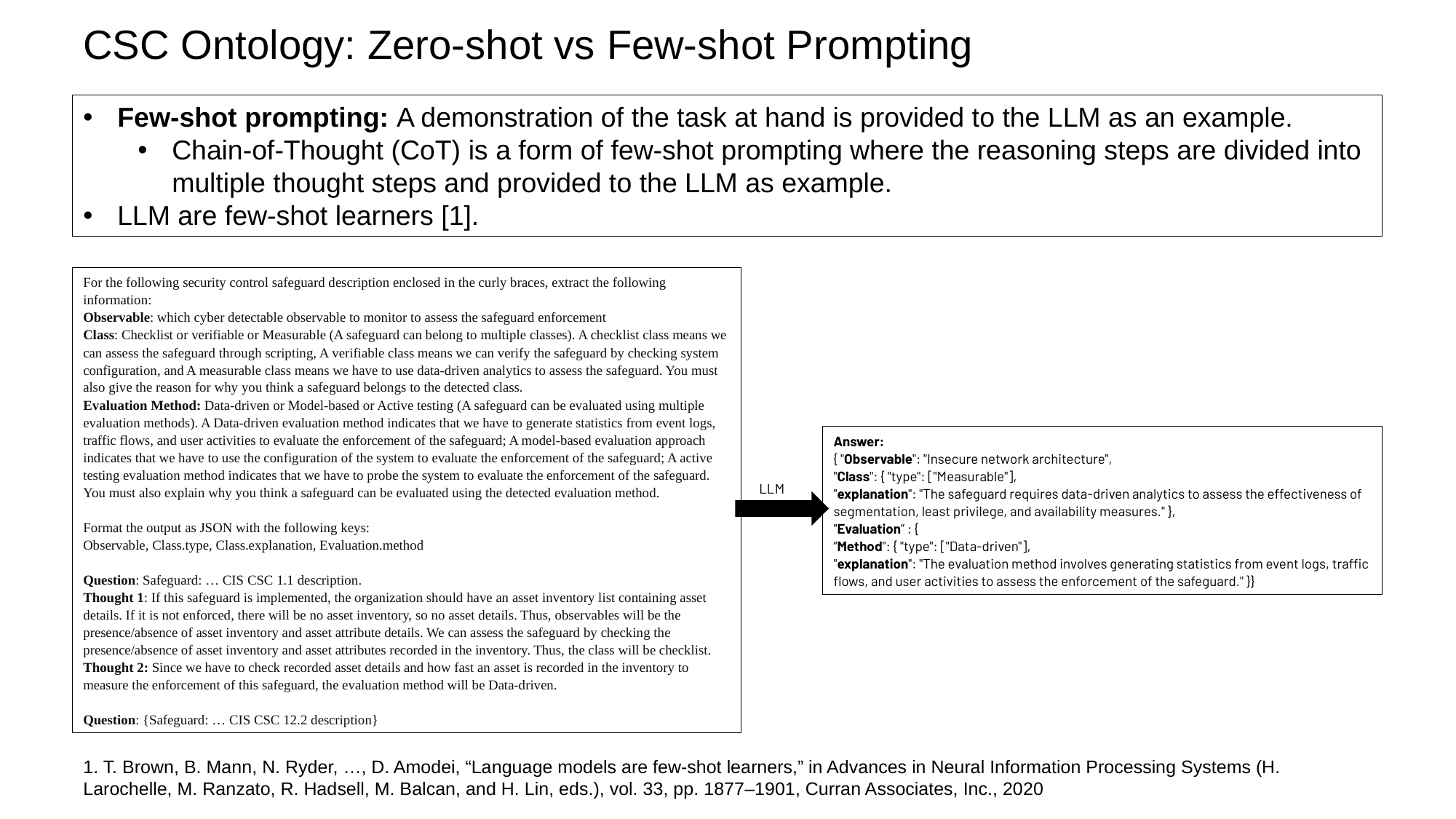

CSC Ontology: Zero-shot vs Few-shot Prompting
Few-shot prompting: A demonstration of the task at hand is provided to the LLM as an example.
Chain-of-Thought (CoT) is a form of few-shot prompting where the reasoning steps are divided into multiple thought steps and provided to the LLM as example.
LLM are few-shot learners [1].
For the following security control safeguard description enclosed in the curly braces, extract the following information:
Observable: which cyber detectable observable to monitor to assess the safeguard enforcement
Class: Checklist or verifiable or Measurable (A safeguard can belong to multiple classes). A checklist class means we can assess the safeguard through scripting, A verifiable class means we can verify the safeguard by checking system configuration, and A measurable class means we have to use data-driven analytics to assess the safeguard. You must also give the reason for why you think a safeguard belongs to the detected class.
Evaluation Method: Data-driven or Model-based or Active testing (A safeguard can be evaluated using multiple evaluation methods). A Data-driven evaluation method indicates that we have to generate statistics from event logs, traffic flows, and user activities to evaluate the enforcement of the safeguard; A model-based evaluation approach indicates that we have to use the configuration of the system to evaluate the enforcement of the safeguard; A active testing evaluation method indicates that we have to probe the system to evaluate the enforcement of the safeguard. You must also explain why you think a safeguard can be evaluated using the detected evaluation method.

Format the output as JSON with the following keys:
Observable, Class.type, Class.explanation, Evaluation.method

Question: Safeguard: … CIS CSC 1.1 description.
Thought 1: If this safeguard is implemented, the organization should have an asset inventory list containing asset details. If it is not enforced, there will be no asset inventory, so no asset details. Thus, observables will be the presence/absence of asset inventory and asset attribute details. We can assess the safeguard by checking the presence/absence of asset inventory and asset attributes recorded in the inventory. Thus, the class will be checklist.
Thought 2: Since we have to check recorded asset details and how fast an asset is recorded in the inventory to measure the enforcement of this safeguard, the evaluation method will be Data-driven.

Question: {Safeguard: … CIS CSC 12.2 description}
Answer:
{ "Observable": "Insecure network architecture",
"Class": { "type": ["Measurable"],
"explanation": "The safeguard requires data-driven analytics to assess the effectiveness of segmentation, least privilege, and availability measures." },
"Evaluation” : {
“Method": { "type": ["Data-driven"],
"explanation": "The evaluation method involves generating statistics from event logs, traffic flows, and user activities to assess the enforcement of the safeguard." }}
LLM

1. T. Brown, B. Mann, N. Ryder, …, D. Amodei, “Language models are few-shot learners,” in Advances in Neural Information Processing Systems (H. Larochelle, M. Ranzato, R. Hadsell, M. Balcan, and H. Lin, eds.), vol. 33, pp. 1877–1901, Curran Associates, Inc., 2020